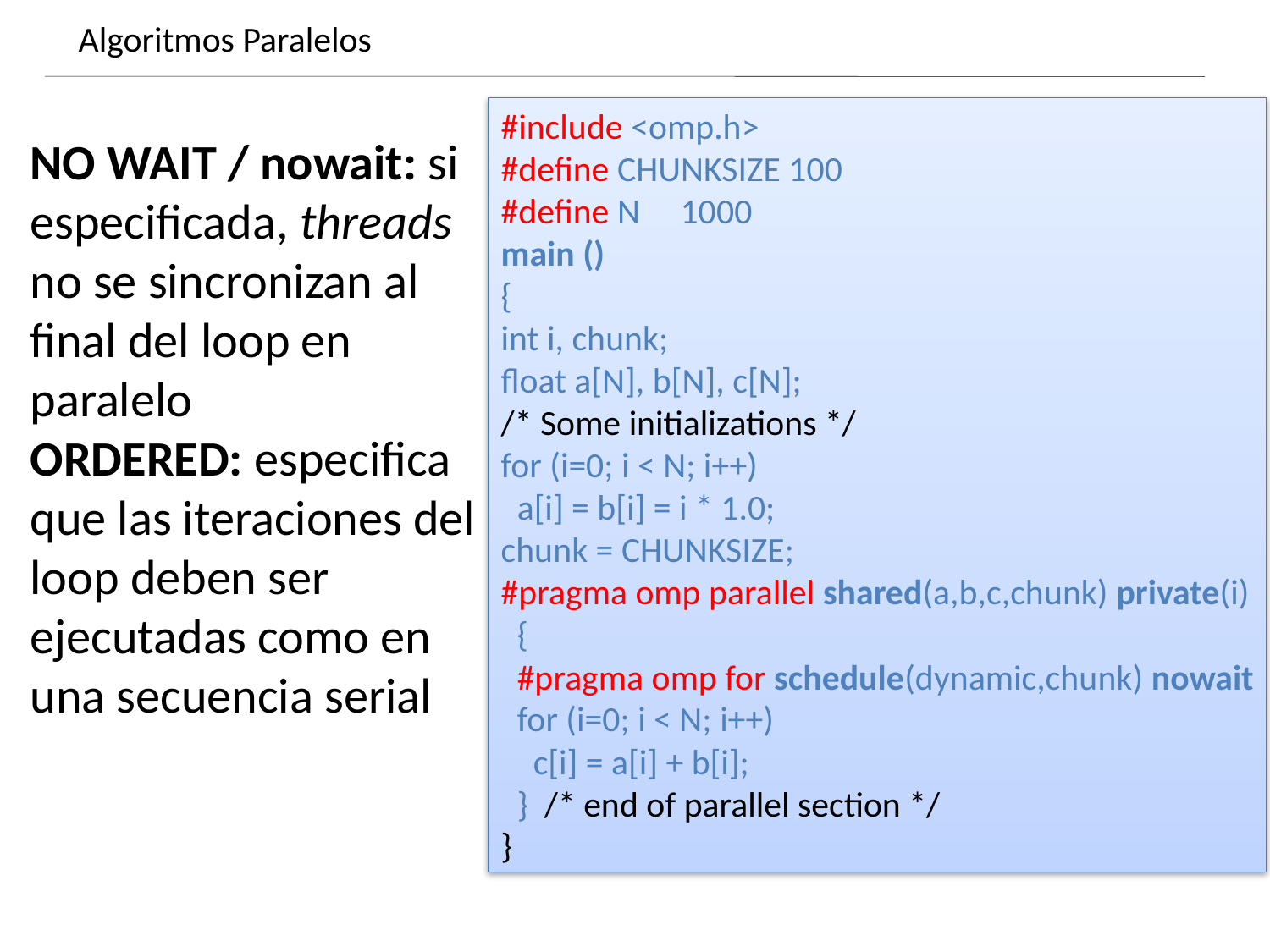

Algoritmos Paralelos
Dynamics of growing SMBHs in galaxy cores

#include <omp.h>
#define CHUNKSIZE 100
#define N     1000
main ()
{
int i, chunk;
float a[N], b[N], c[N];
/* Some initializations */
for (i=0; i < N; i++)
  a[i] = b[i] = i * 1.0;
chunk = CHUNKSIZE;
#pragma omp parallel shared(a,b,c,chunk) private(i)
  {
  #pragma omp for schedule(dynamic,chunk) nowait
  for (i=0; i < N; i++)
    c[i] = a[i] + b[i];
  }  /* end of parallel section */
}
NO WAIT / nowait: si especificada, threads no se sincronizan al final del loop en paralelo
ORDERED: especifica que las iteraciones del loop deben ser ejecutadas como en una secuencia serial